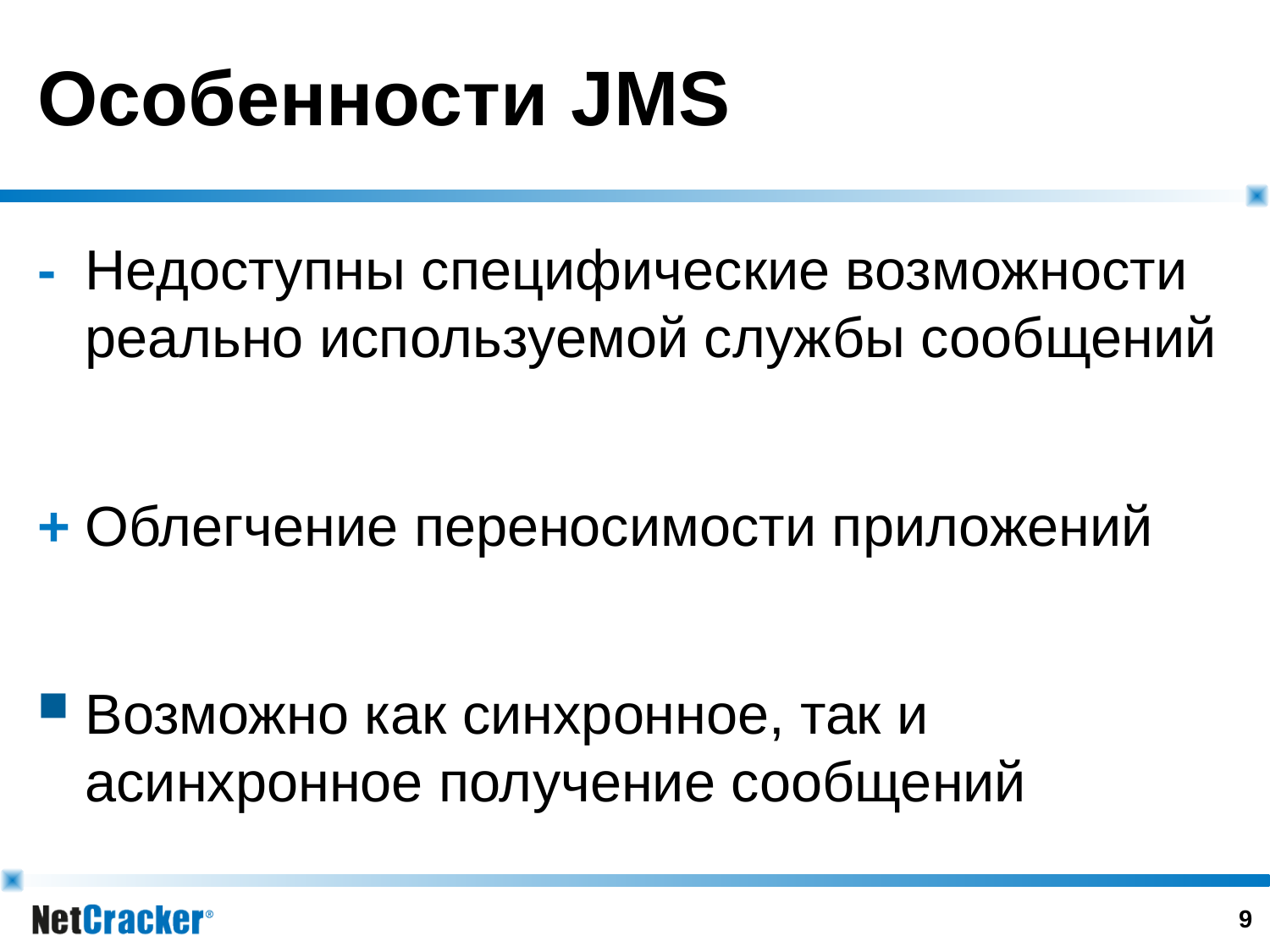

# Особенности JMS
-	Недоступны специфические возможности реально используемой службы сообщений

+	Облегчение переносимости приложений

Возможно как синхронное, так и асинхронное получение сообщений
9